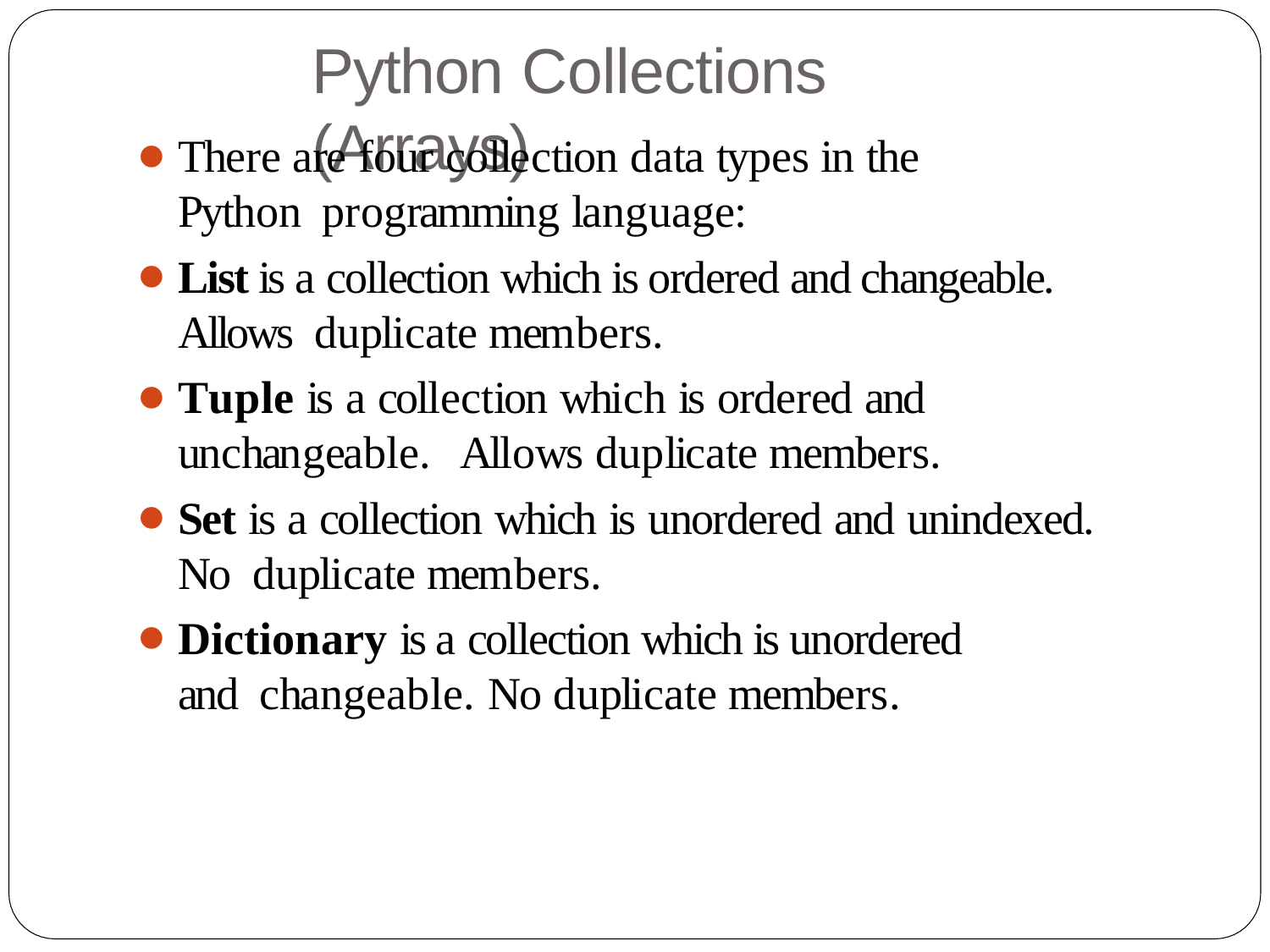

# Python Collections (Arrays)
There are four collection data types in the Python  programming language:
List is a collection which is ordered and changeable. Allows  duplicate members.
Tuple is a collection which is ordered and unchangeable.  Allows duplicate members.
Set is a collection which is unordered and unindexed. No  duplicate members.
Dictionary is a collection which is unordered and  changeable. No duplicate members.